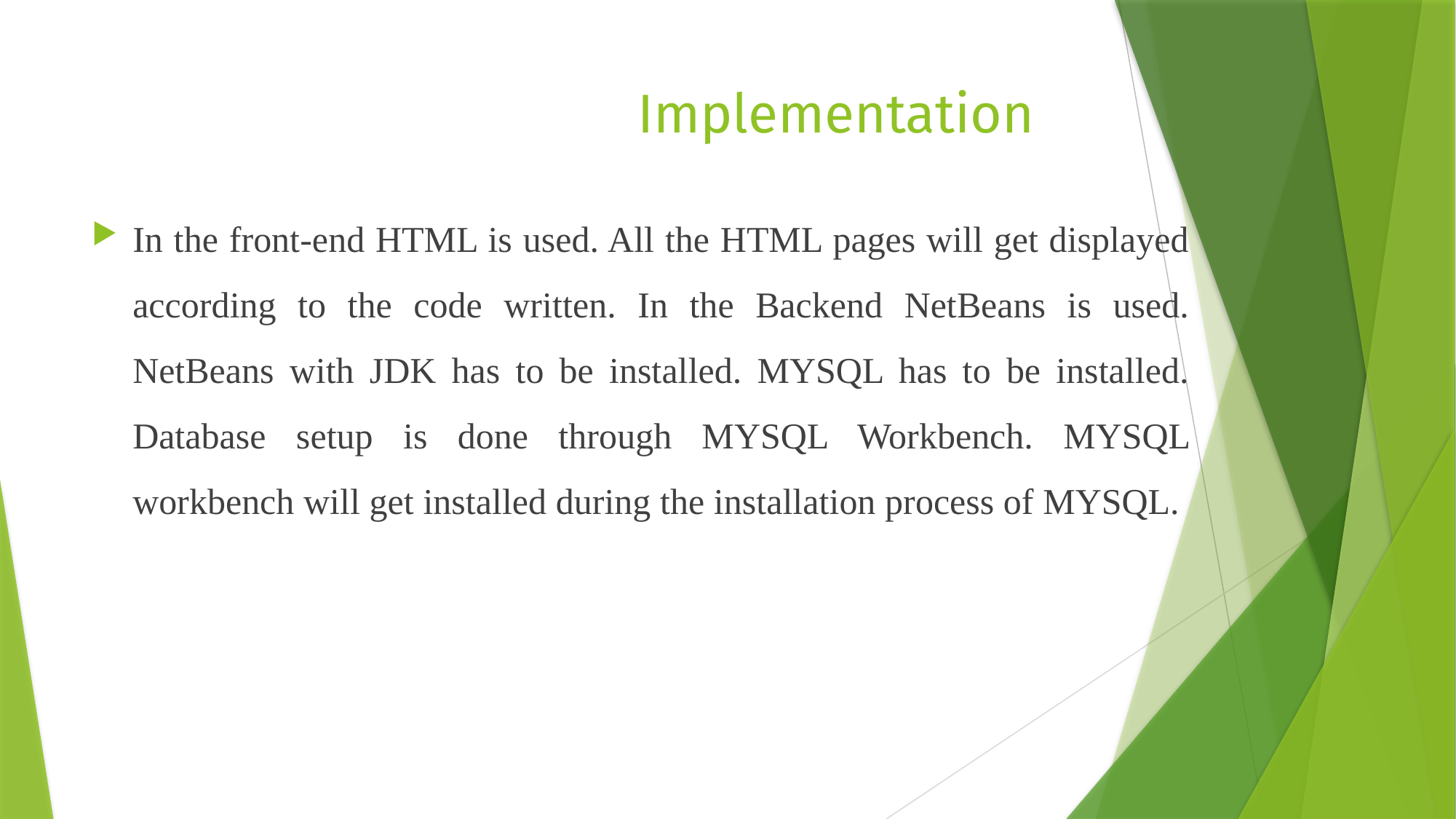

# Implementation
In the front-end HTML is used. All the HTML pages will get displayed according to the code written. In the Backend NetBeans is used. NetBeans with JDK has to be installed. MYSQL has to be installed. Database setup is done through MYSQL Workbench. MYSQL workbench will get installed during the installation process of MYSQL.